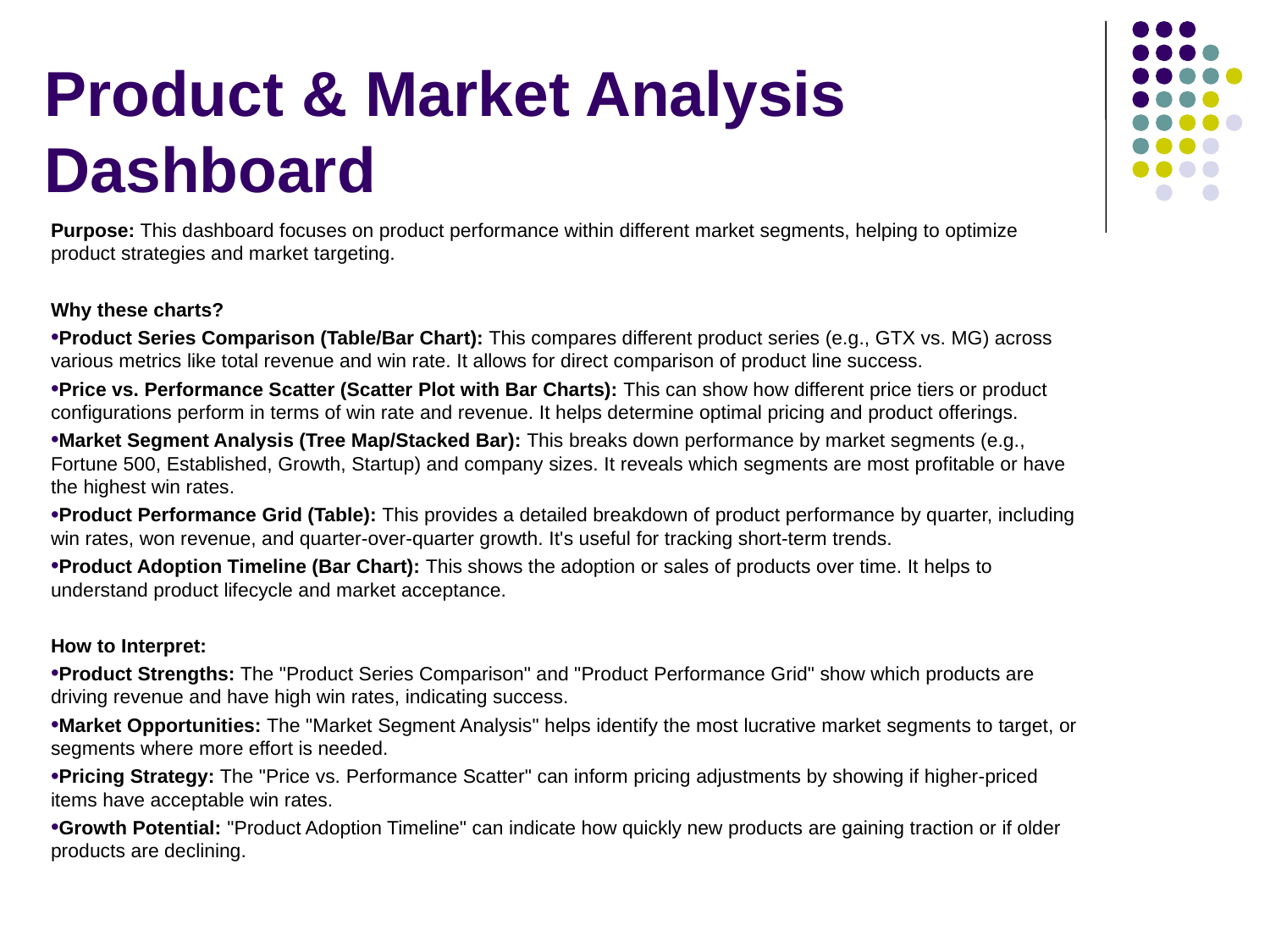

# Product & Market Analysis Dashboard
Purpose: This dashboard focuses on product performance within different market segments, helping to optimize product strategies and market targeting.

Why these charts?
Product Series Comparison (Table/Bar Chart): This compares different product series (e.g., GTX vs. MG) across various metrics like total revenue and win rate. It allows for direct comparison of product line success.
Price vs. Performance Scatter (Scatter Plot with Bar Charts): This can show how different price tiers or product configurations perform in terms of win rate and revenue. It helps determine optimal pricing and product offerings.
Market Segment Analysis (Tree Map/Stacked Bar): This breaks down performance by market segments (e.g., Fortune 500, Established, Growth, Startup) and company sizes. It reveals which segments are most profitable or have the highest win rates.
Product Performance Grid (Table): This provides a detailed breakdown of product performance by quarter, including win rates, won revenue, and quarter-over-quarter growth. It's useful for tracking short-term trends.
Product Adoption Timeline (Bar Chart): This shows the adoption or sales of products over time. It helps to understand product lifecycle and market acceptance.

How to Interpret:
Product Strengths: The "Product Series Comparison" and "Product Performance Grid" show which products are driving revenue and have high win rates, indicating success.
Market Opportunities: The "Market Segment Analysis" helps identify the most lucrative market segments to target, or segments where more effort is needed.
Pricing Strategy: The "Price vs. Performance Scatter" can inform pricing adjustments by showing if higher-priced items have acceptable win rates.
Growth Potential: "Product Adoption Timeline" can indicate how quickly new products are gaining traction or if older products are declining.